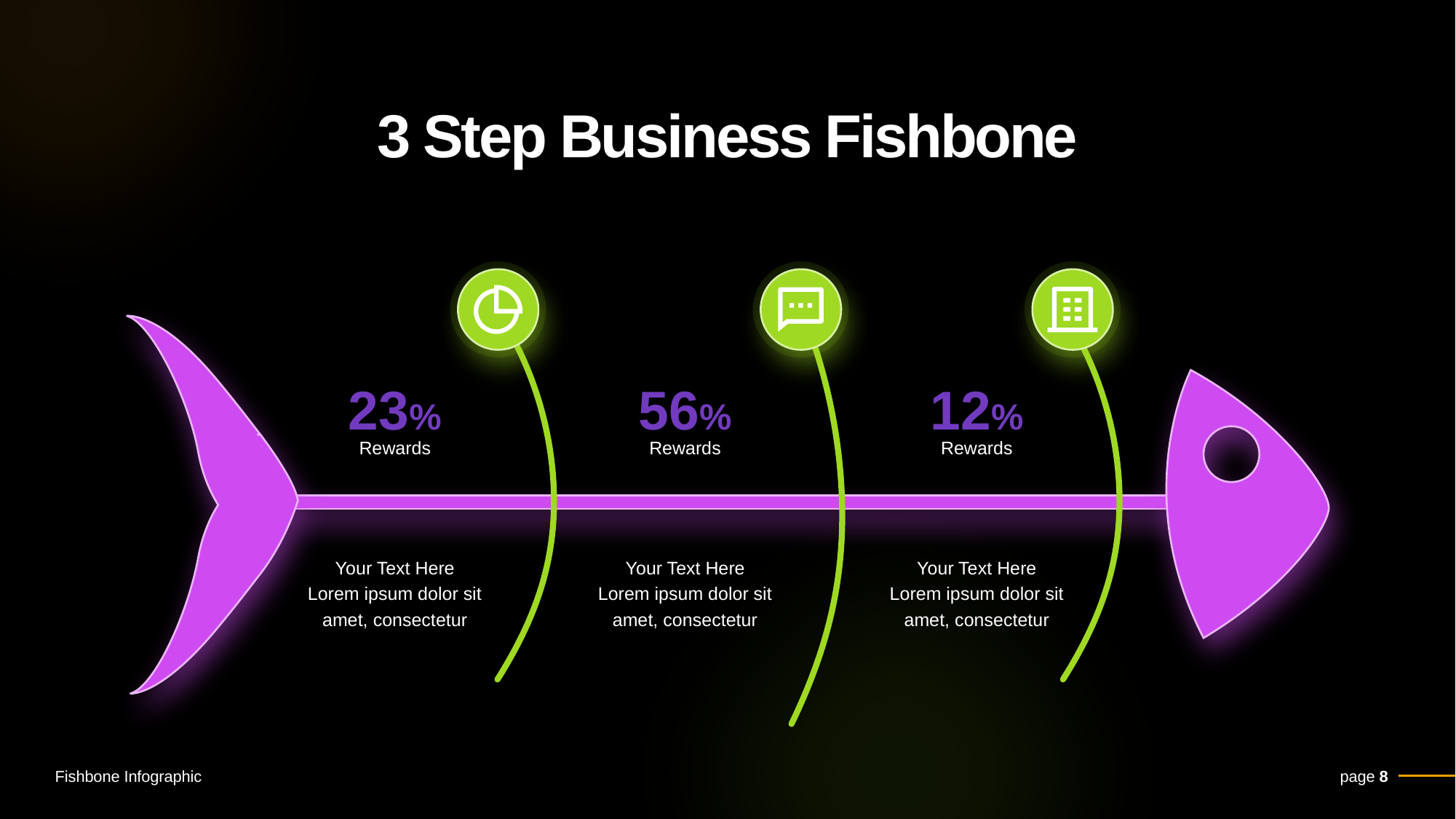

3 Step Business Fishbone

23%
56%
12%
Rewards
Rewards
Rewards

Your Text Here
Your Text Here
Your Text Here
Lorem ipsum dolor sit amet, consectetur
Lorem ipsum dolor sit amet, consectetur
Lorem ipsum dolor sit amet, consectetur